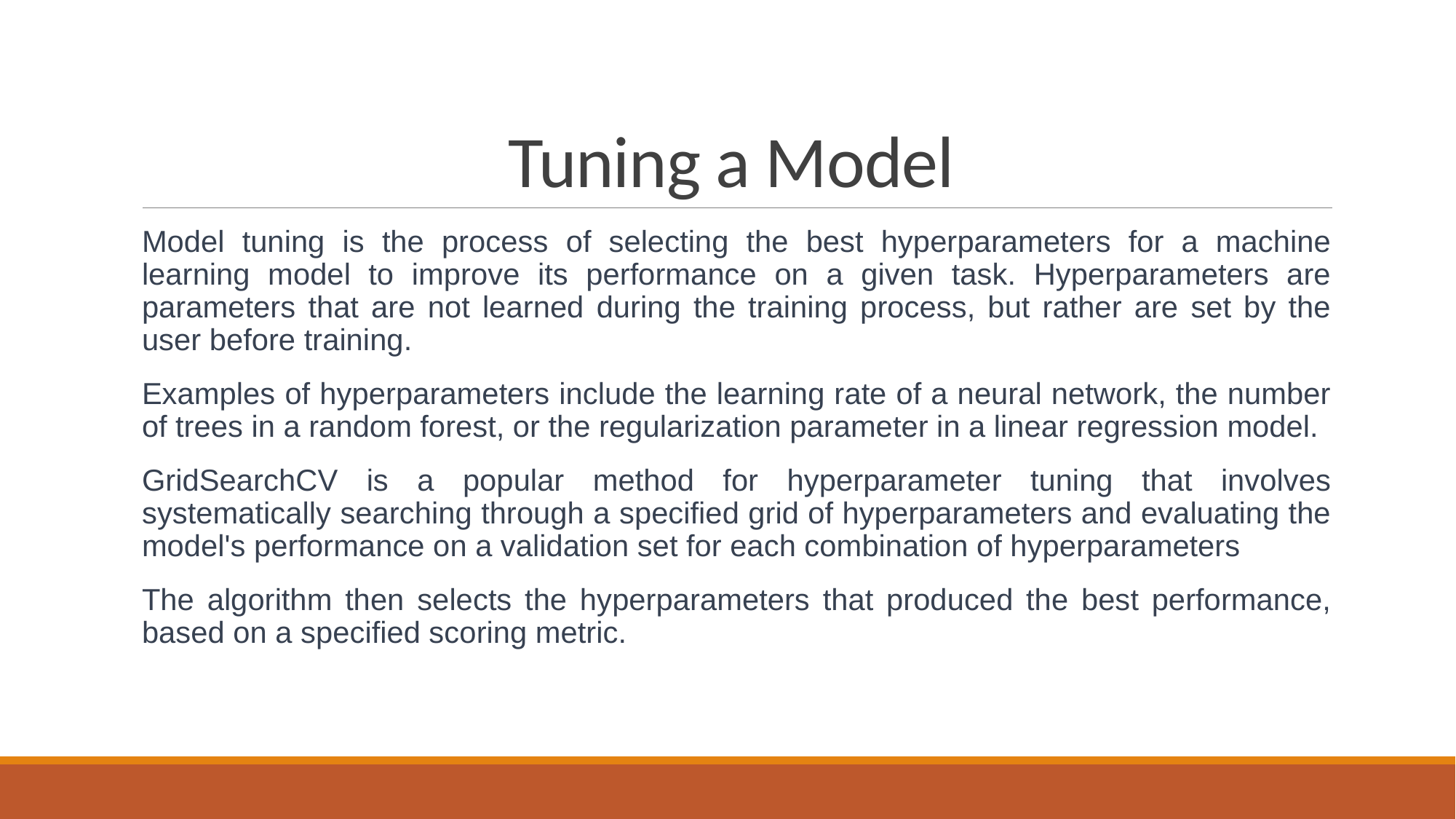

# Tuning a Model
Model tuning is the process of selecting the best hyperparameters for a machine learning model to improve its performance on a given task. Hyperparameters are parameters that are not learned during the training process, but rather are set by the user before training.
Examples of hyperparameters include the learning rate of a neural network, the number of trees in a random forest, or the regularization parameter in a linear regression model.
GridSearchCV is a popular method for hyperparameter tuning that involves systematically searching through a specified grid of hyperparameters and evaluating the model's performance on a validation set for each combination of hyperparameters
The algorithm then selects the hyperparameters that produced the best performance, based on a specified scoring metric.